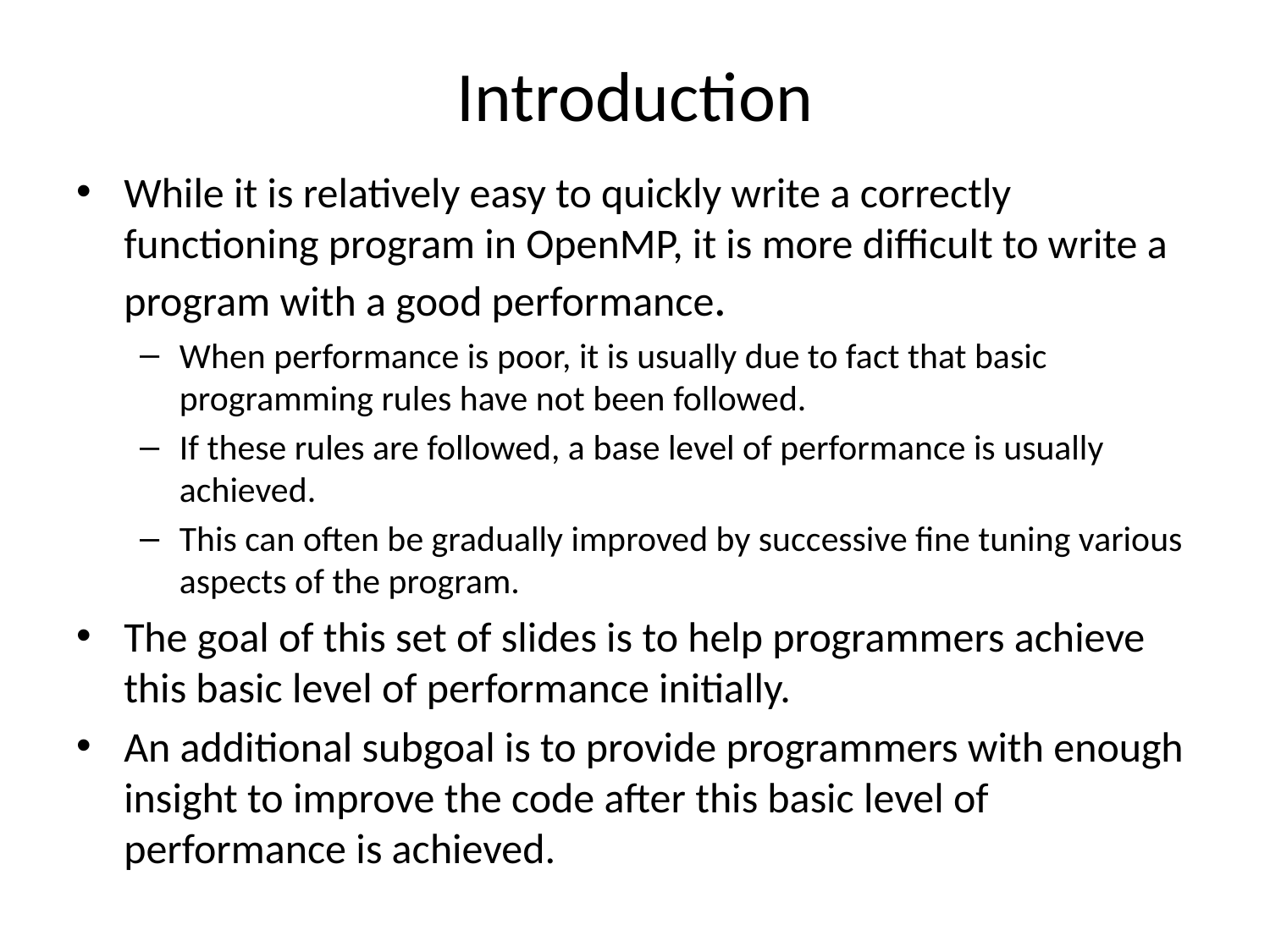

# Introduction
While it is relatively easy to quickly write a correctly functioning program in OpenMP, it is more difficult to write a program with a good performance.
When performance is poor, it is usually due to fact that basic programming rules have not been followed.
If these rules are followed, a base level of performance is usually achieved.
This can often be gradually improved by successive fine tuning various aspects of the program.
The goal of this set of slides is to help programmers achieve this basic level of performance initially.
An additional subgoal is to provide programmers with enough insight to improve the code after this basic level of performance is achieved.